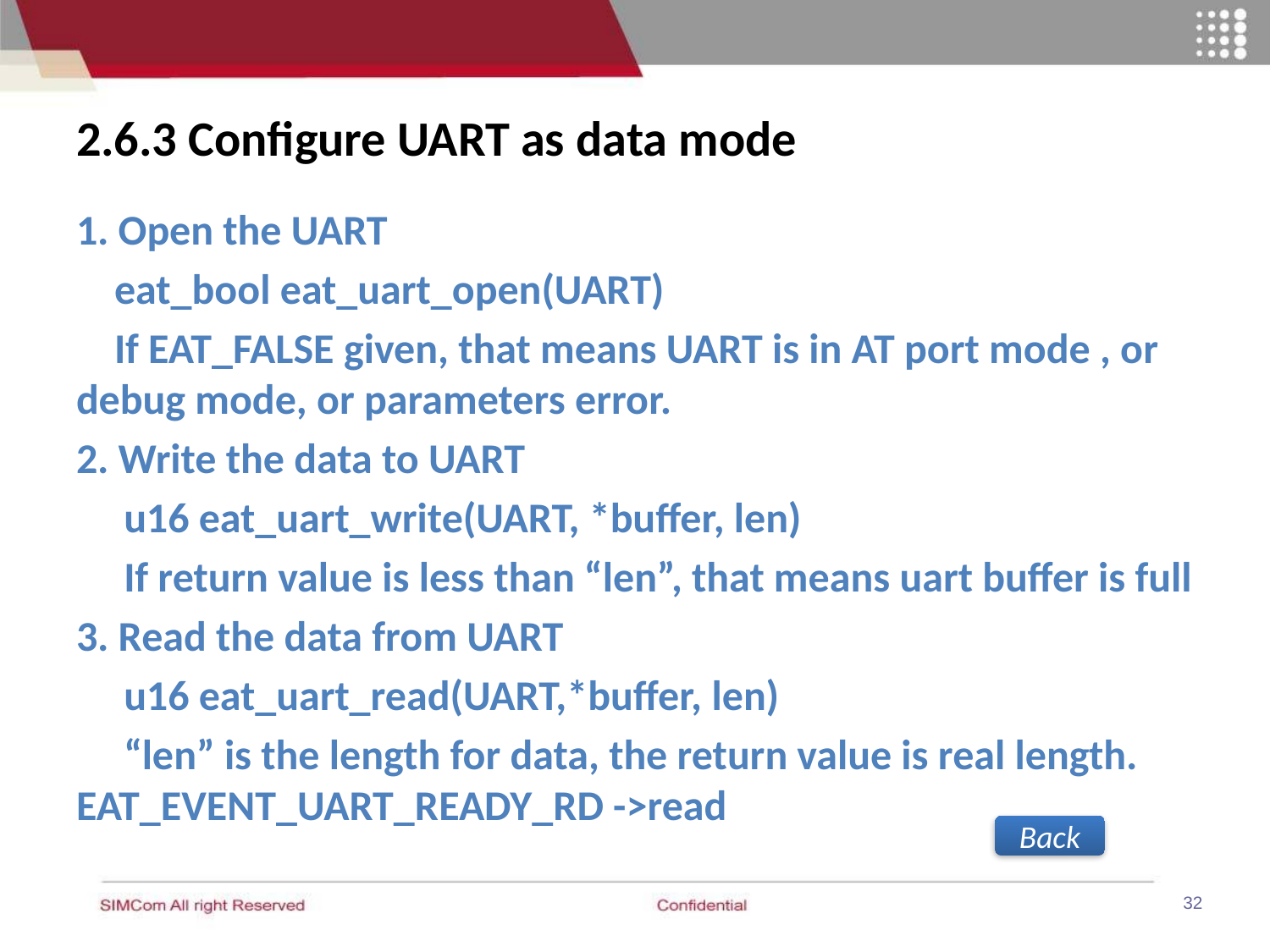

# 2.6.3 Configure UART as data mode
1. Open the UART
    eat_bool eat_uart_open(UART)
    If EAT_FALSE given, that means UART is in AT port mode , or debug mode, or parameters error.
2. Write the data to UART
     u16 eat_uart_write(UART, *buffer, len)
     If return value is less than “len”, that means uart buffer is full
3. Read the data from UART
     u16 eat_uart_read(UART,*buffer, len)
     “len” is the length for data, the return value is real length. EAT_EVENT_UART_READY_RD ->read

Back